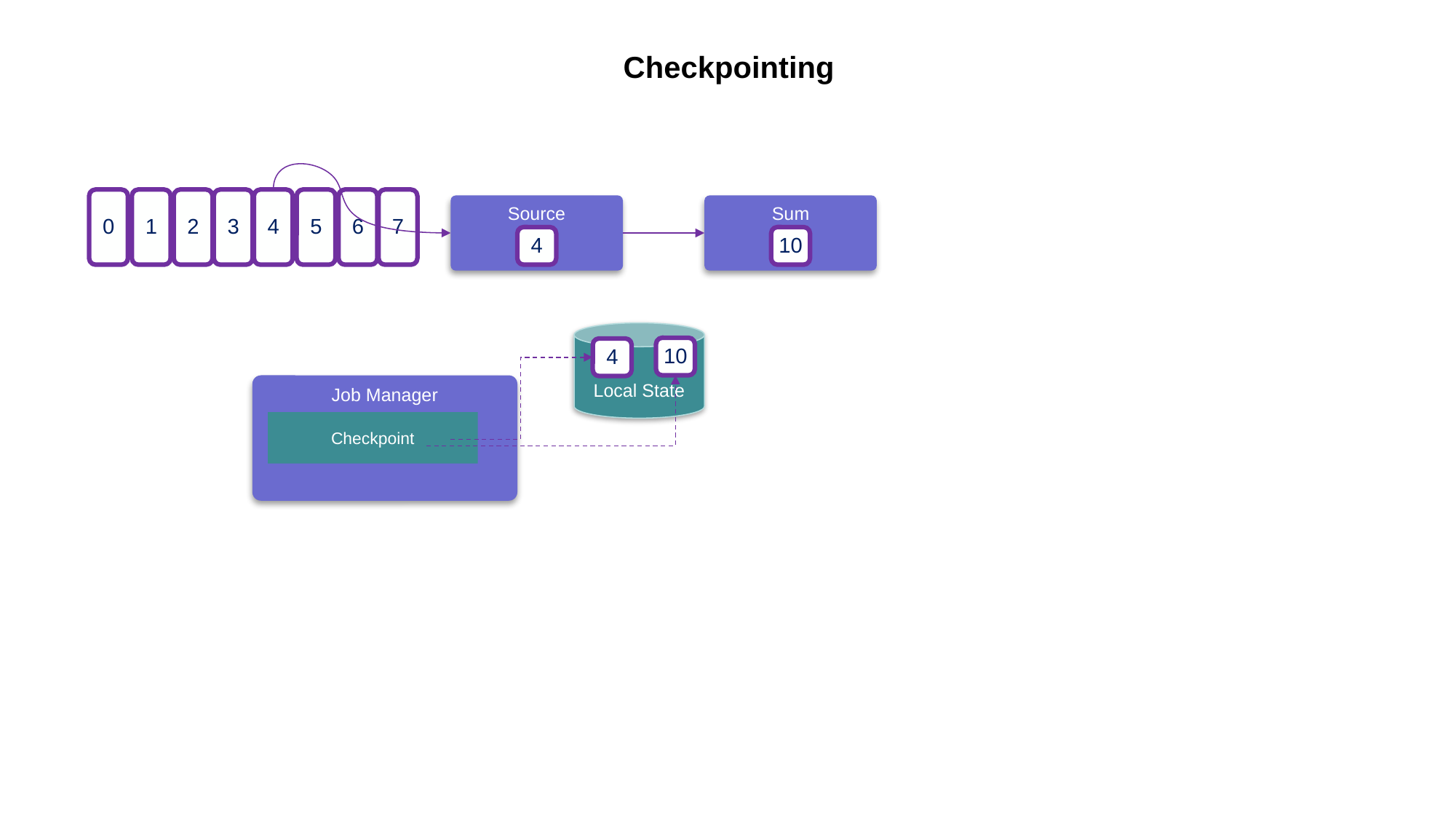

IBM Confidential – Page 7
# Checkpointing

0

1
2

3

4

5
6

7
Sum
Source

10

4
Local State

10

4
Job Manager
Checkpoint